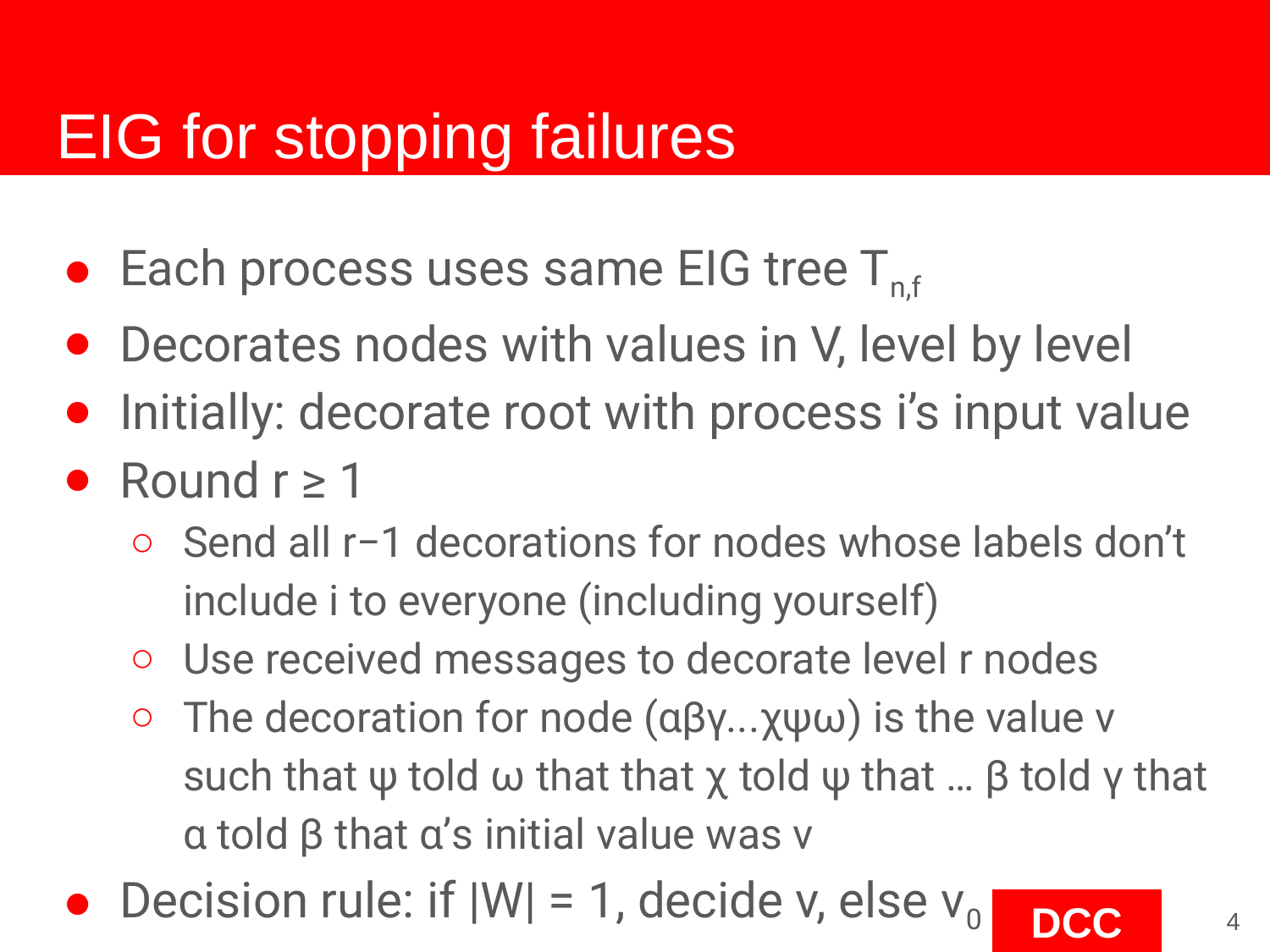

# EIG for stopping failures
Each process uses same EIG tree Tn,f
Decorates nodes with values in V, level by level
Initially: decorate root with process i’s input value
Round r ≥ 1
Send all r−1 decorations for nodes whose labels don’t include i to everyone (including yourself)
Use received messages to decorate level r nodes
The decoration for node (αβγ...χψω) is the value v such that ψ told ω that that χ told ψ that … β told γ that α told β that α’s initial value was v
Decision rule: if |W| = 1, decide v, else v0
4